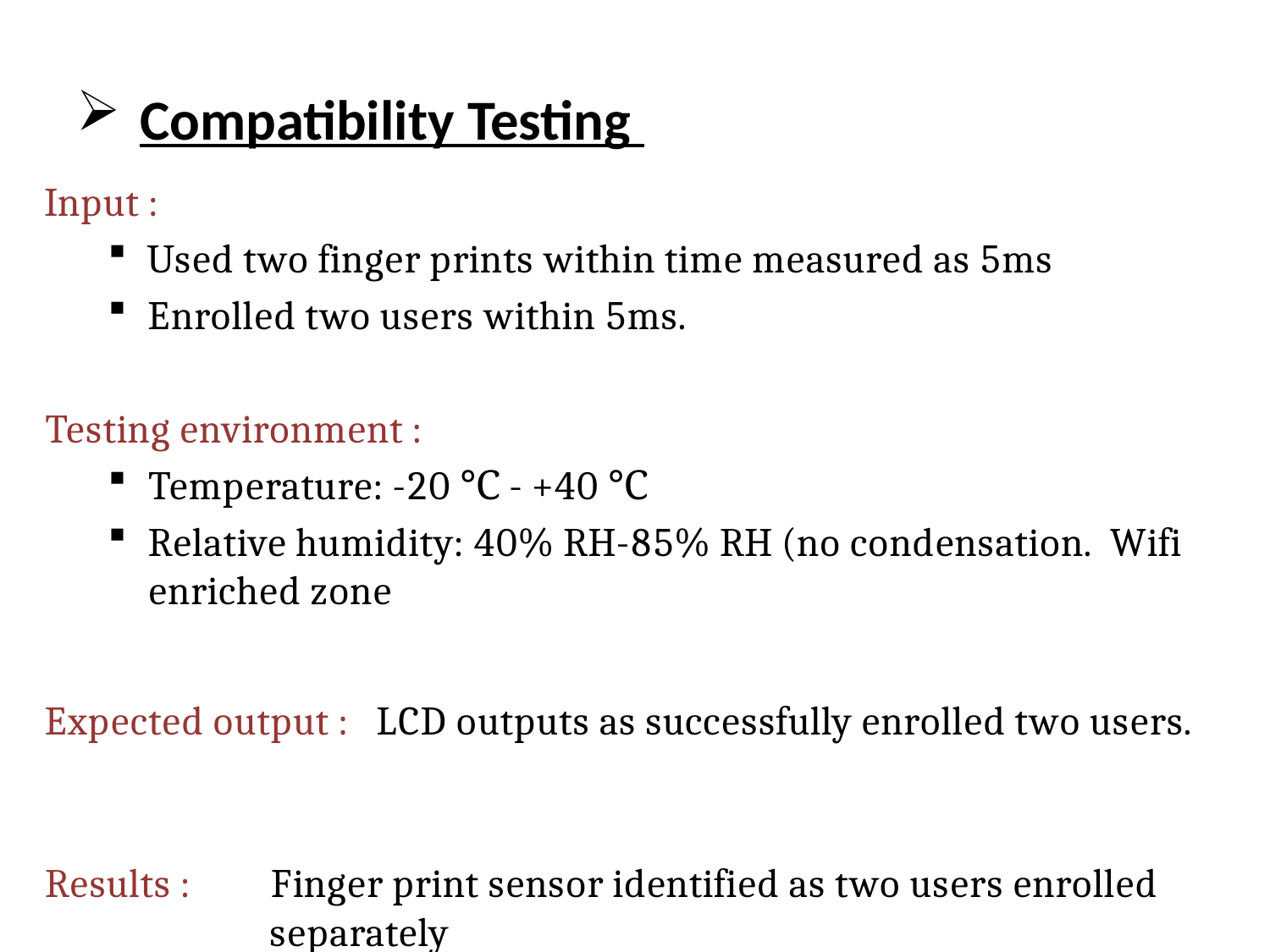

# Compatibility Testing
Input :
Used two finger prints within time measured as 5ms
Enrolled two users within 5ms.

Testing environment :
Temperature: -20 ℃ - +40 ℃
Relative humidity: 40% RH-85% RH (no condensation.  Wifi enriched zone

Expected output :   LCD outputs as successfully enrolled two users.

Results :         Finger print sensor identified as two users enrolled 		           separately